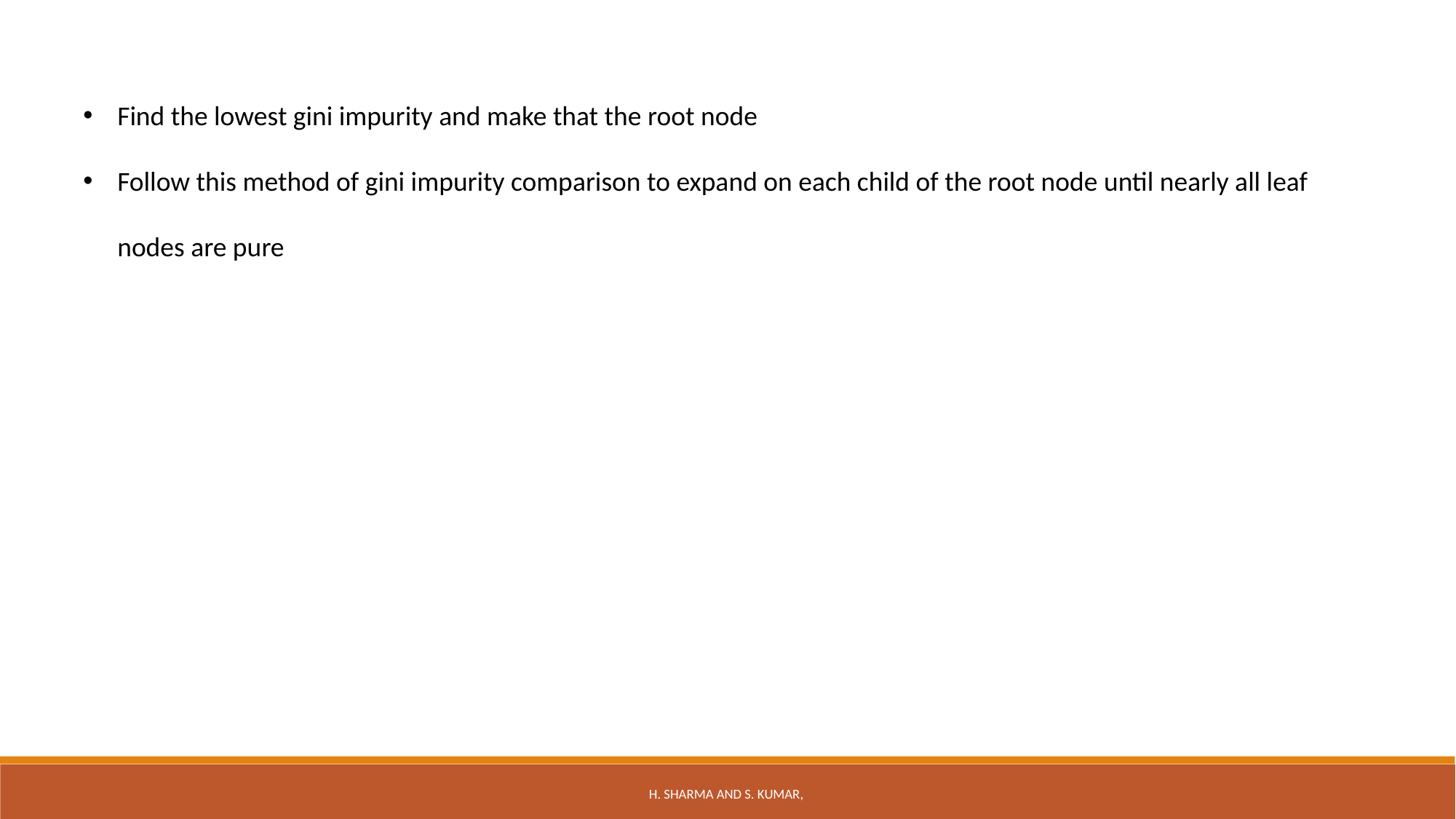

Find the lowest gini impurity and make that the root node
Follow this method of gini impurity comparison to expand on each child of the root node until nearly all leaf nodes are pure
H. Sharma and S. Kumar,